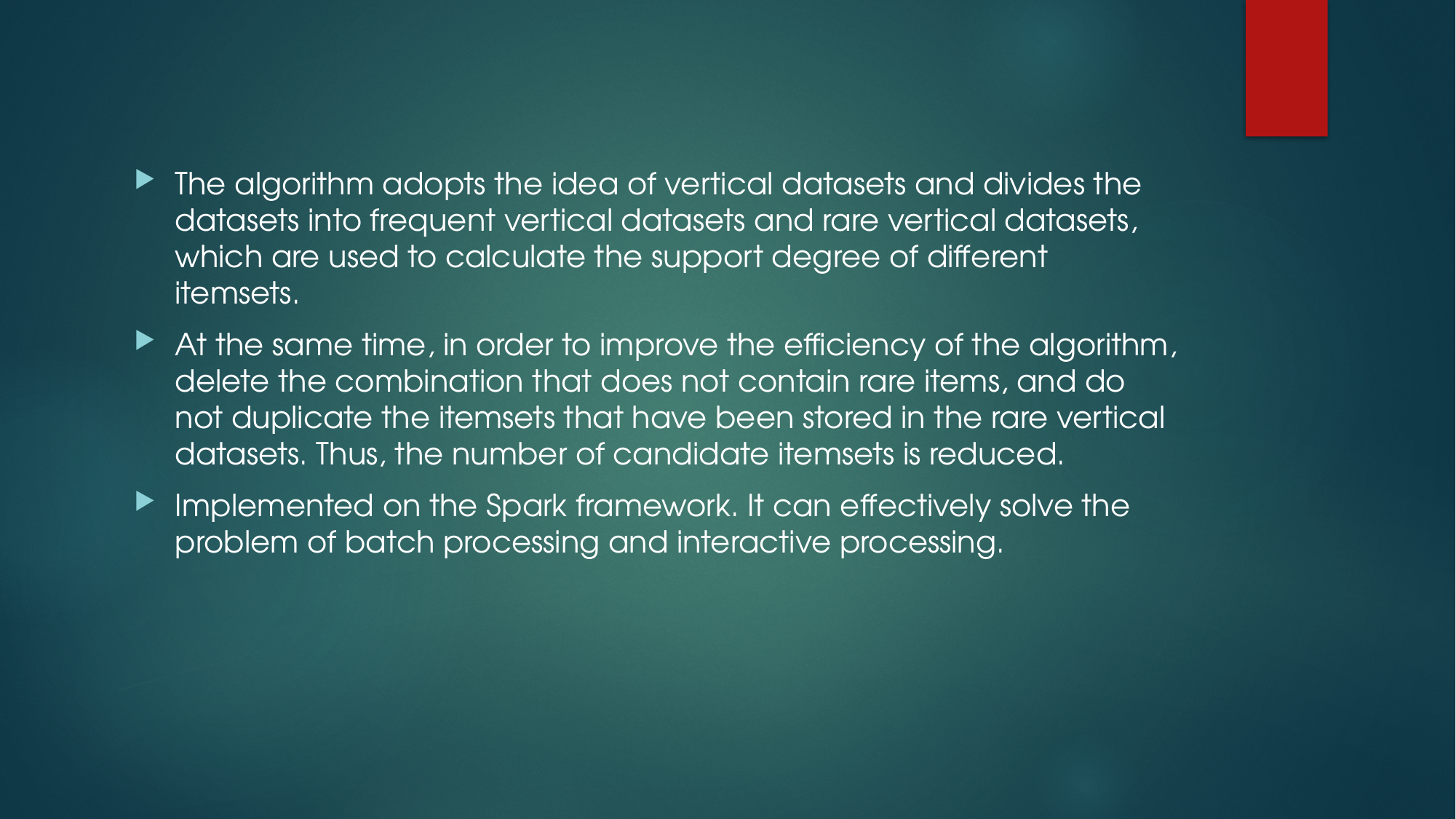

The algorithm adopts the idea of vertical datasets and divides the datasets into frequent vertical datasets and rare vertical datasets, which are used to calculate the support degree of different itemsets.
At the same time, in order to improve the efficiency of the algorithm, delete the combination that does not contain rare items, and do not duplicate the itemsets that have been stored in the rare vertical datasets. Thus, the number of candidate itemsets is reduced.
Implemented on the Spark framework. It can effectively solve the problem of batch processing and interactive processing.